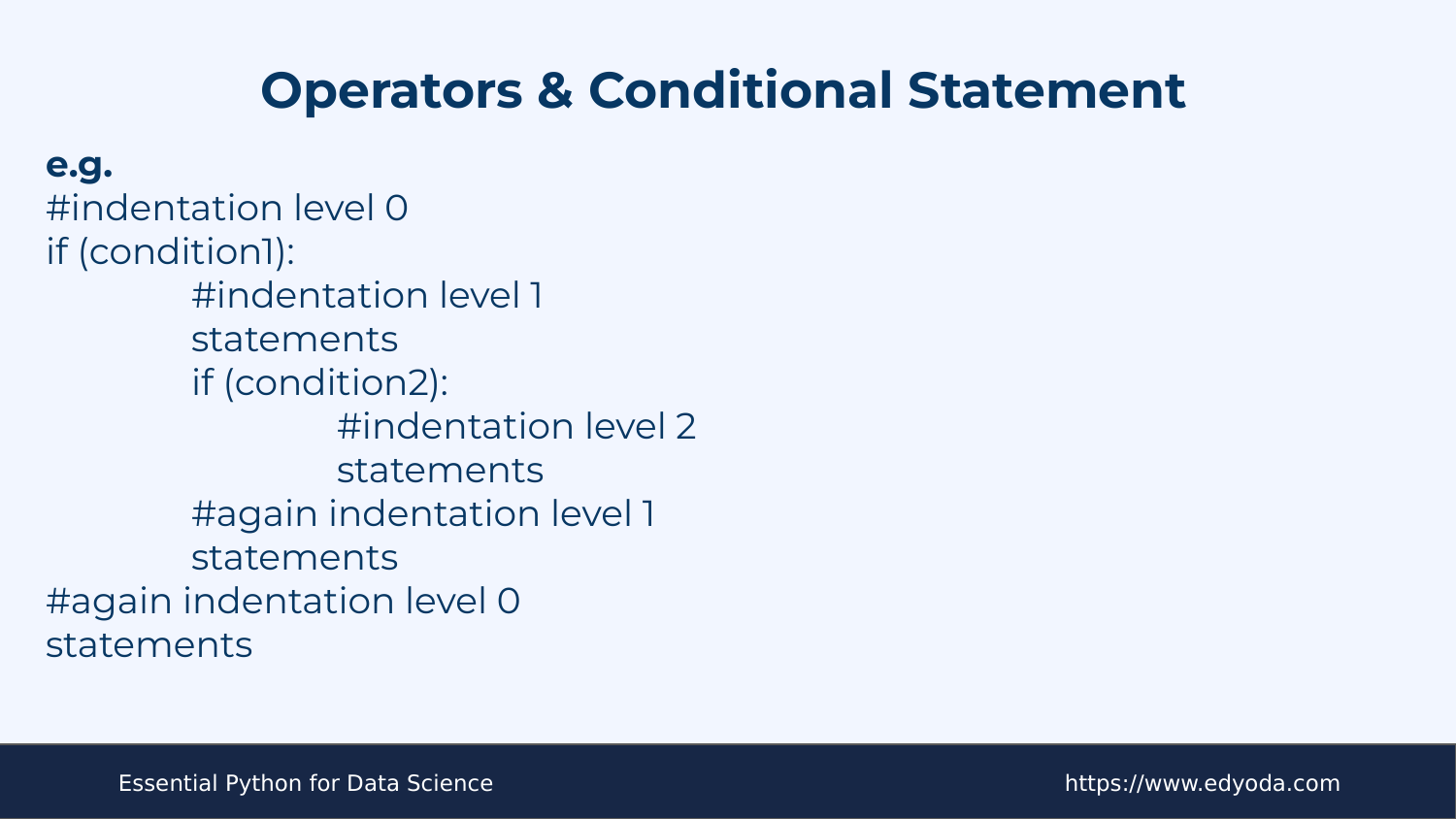

# Operators & Conditional Statement
e.g.
#indentation level 0
if (condition1):
	#indentation level 1
	statements
	if (condition2):
		#indentation level 2
		statements
	#again indentation level 1
	statements
#again indentation level 0
statements

Essential Python for Data Science
https://www.edyoda.com